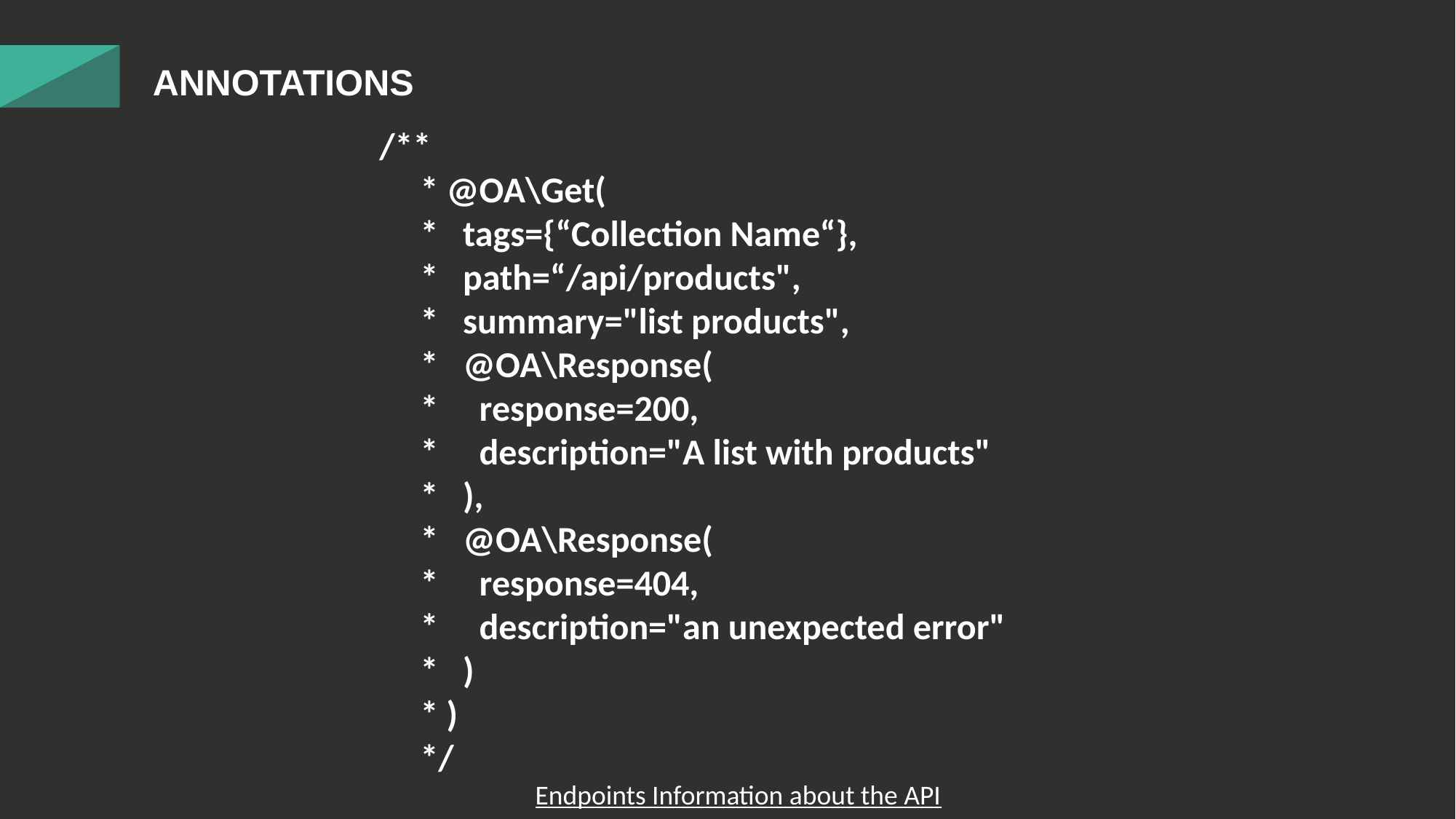

ANNOTATIONS
/**
     * @OA\Get(
     *   tags={“Collection Name“},
     *   path=“/api/products",
     *   summary="list products",
     *   @OA\Response(
     *     response=200,
     *     description="A list with products"
     *   ),
     *   @OA\Response(
     *     response=404,
     *     description="an unexpected error"
     *   )
     * )
     */
Endpoints Information about the API